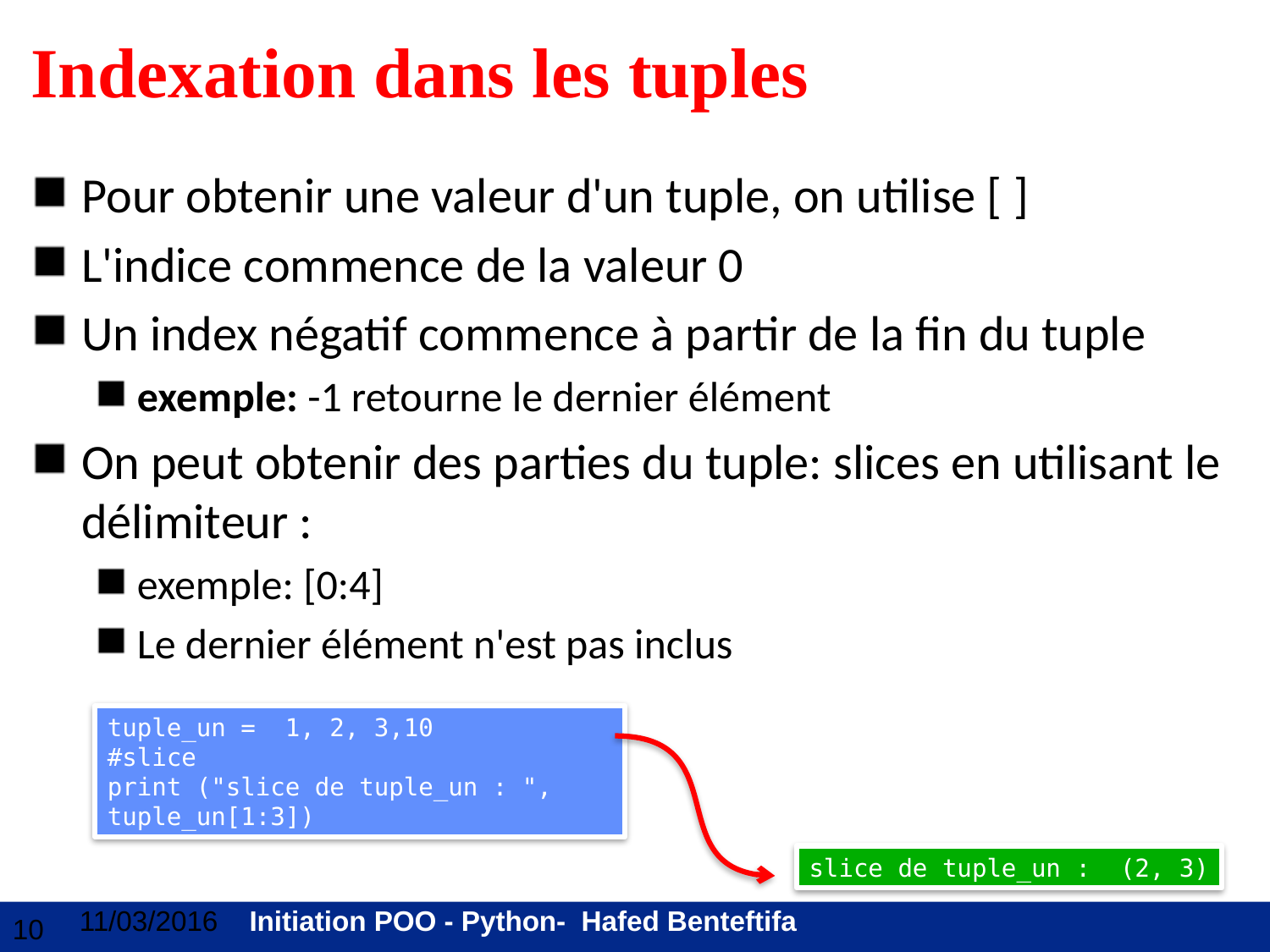

# Indexation dans les tuples
Pour obtenir une valeur d'un tuple, on utilise [ ]
L'indice commence de la valeur 0
Un index négatif commence à partir de la fin du tuple
exemple: -1 retourne le dernier élément
On peut obtenir des parties du tuple: slices en utilisant le délimiteur :
exemple: [0:4]
Le dernier élément n'est pas inclus
tuple_un =  1, 2, 3,10
#slice
print ("slice de tuple_un : ",  tuple_un[1:3])
slice de tuple_un :  (2, 3)